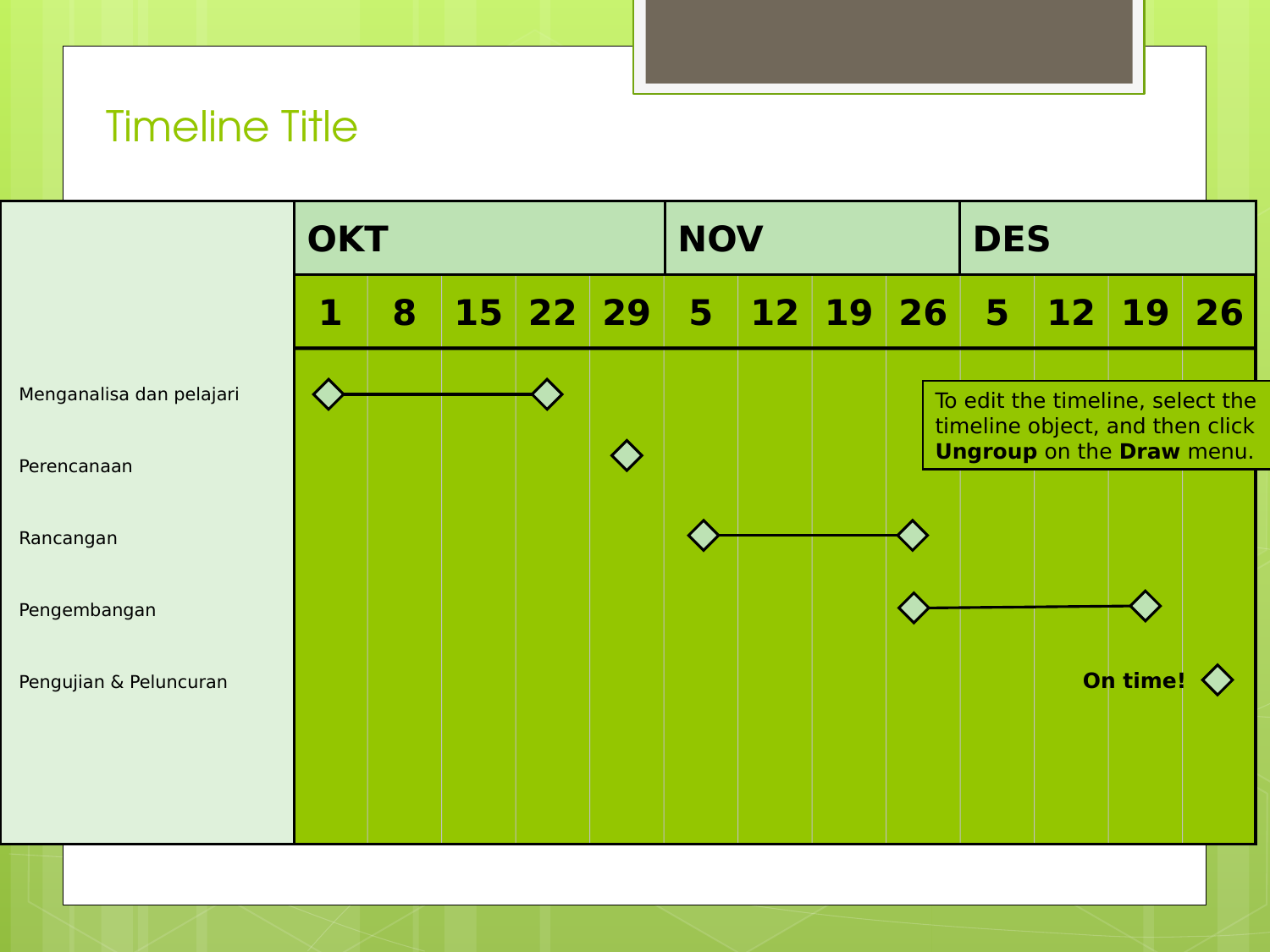

# Timeline Title
Menganalisa dan pelajari
Perencanaan
Rancangan
Pengembangan
Pengujian & Peluncuran

OKT

NOV
DES

1

8

15

22

29
5

12

19

26
5

12

19

26

To edit the timeline, select the timeline object, and then click Ungroup on the Draw menu.

On time!